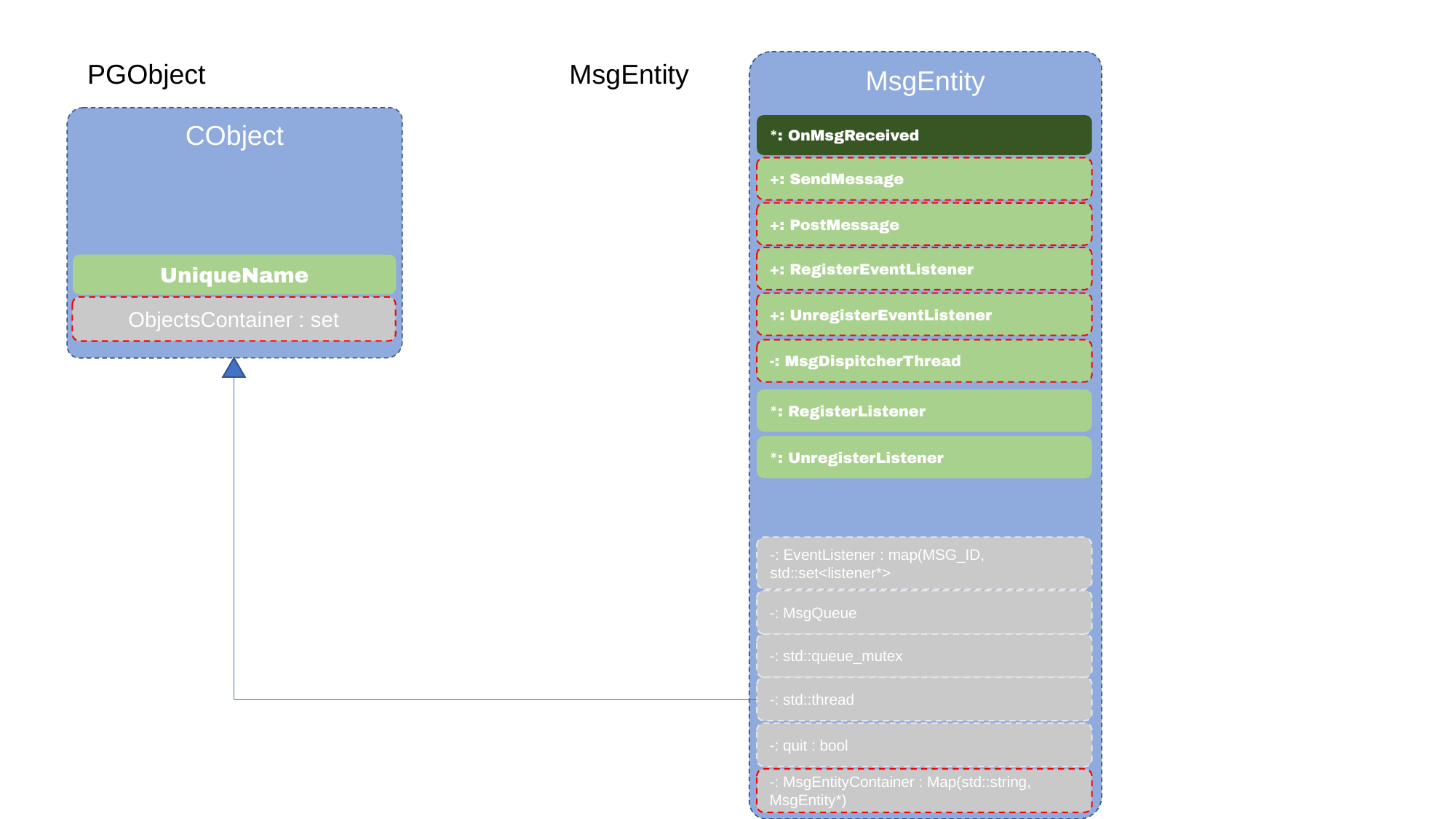

MsgEntity
PGObject
MsgEntity
CObject
UniqueName
ObjectsContainer : set
*: OnMsgReceived
+: SendMessage
+: PostMessage
+: RegisterEventListener
+: UnregisterEventListener
-: MsgDispitcherThread

*: RegisterListener
*: UnregisterListener
-: EventListener : map(MSG_ID, std::set<listener*>
-: MsgQueue
-: std::queue_mutex
-: std::thread
-: quit : bool
-: MsgEntityContainer : Map(std::string, MsgEntity*)